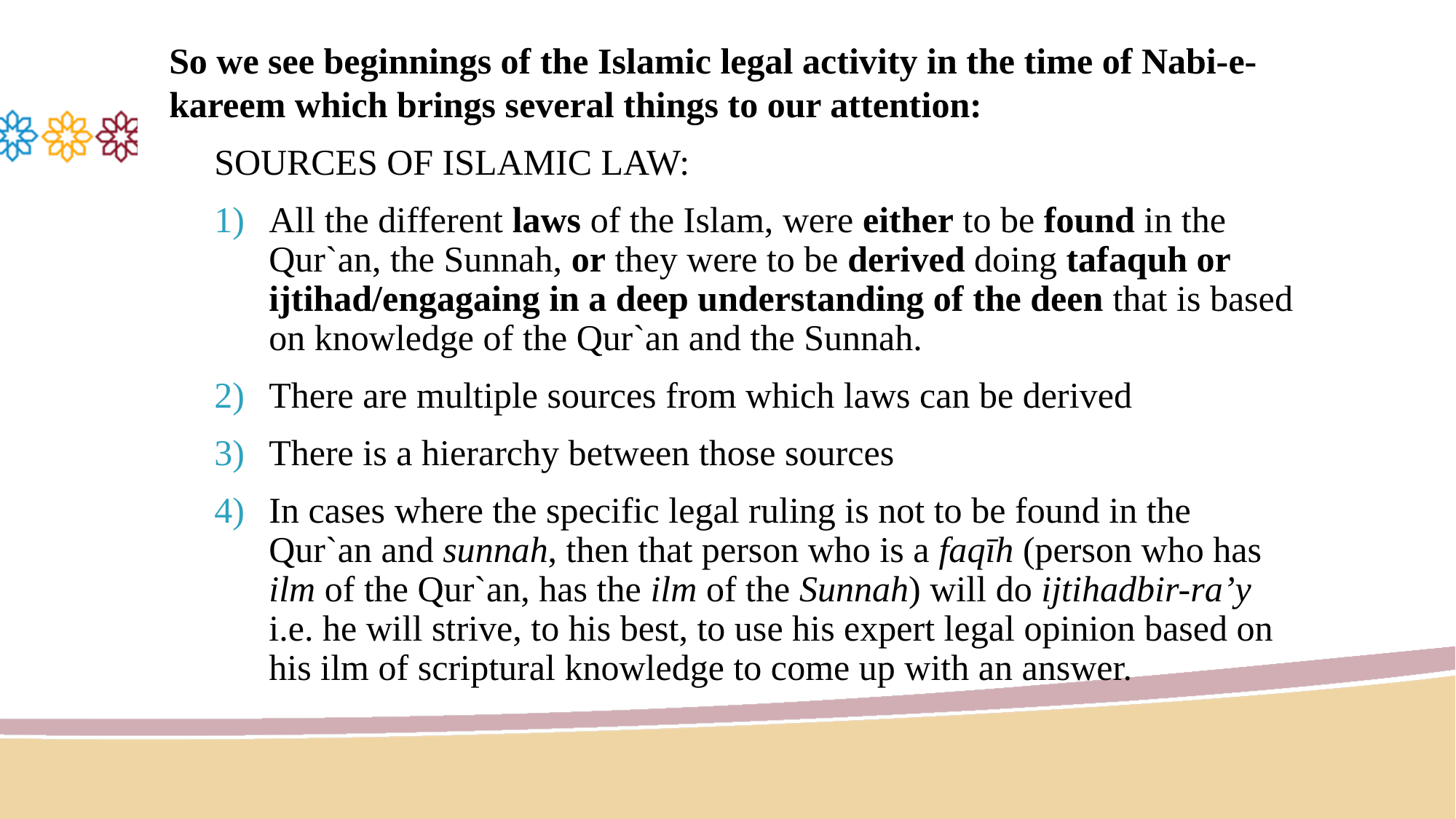

# So we see beginnings of the Islamic legal activity in the time of Nabi-e-kareem which brings several things to our attention:
SOURCES OF ISLAMIC LAW:
All the different laws of the Islam, were either to be found in the Qur`an, the Sunnah, or they were to be derived doing tafaquh or ijtihad/engagaing in a deep understanding of the deen that is based on knowledge of the Qur`an and the Sunnah.
There are multiple sources from which laws can be derived
There is a hierarchy between those sources
In cases where the specific legal ruling is not to be found in the Qur`an and sunnah, then that person who is a faqīh (person who has ilm of the Qur`an, has the ilm of the Sunnah) will do ijtihadbir-ra’y i.e. he will strive, to his best, to use his expert legal opinion based on his ilm of scriptural knowledge to come up with an answer.